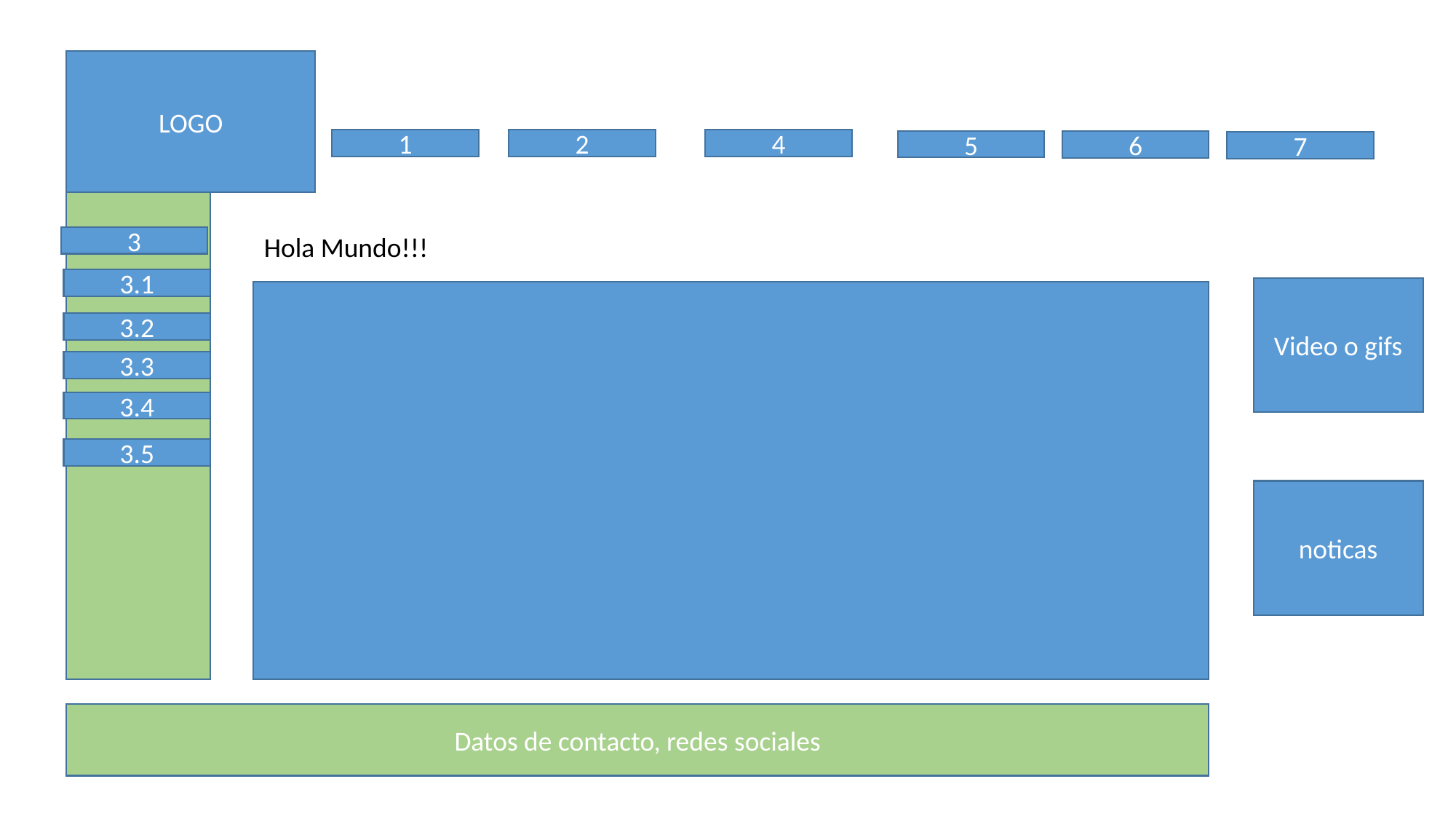

LOGO
4
1
2
5
6
7
Hola Mundo!!!
3
3.1
Video o gifs

3.2
3.3
3.4
3.5
noticas
Datos de contacto, redes sociales